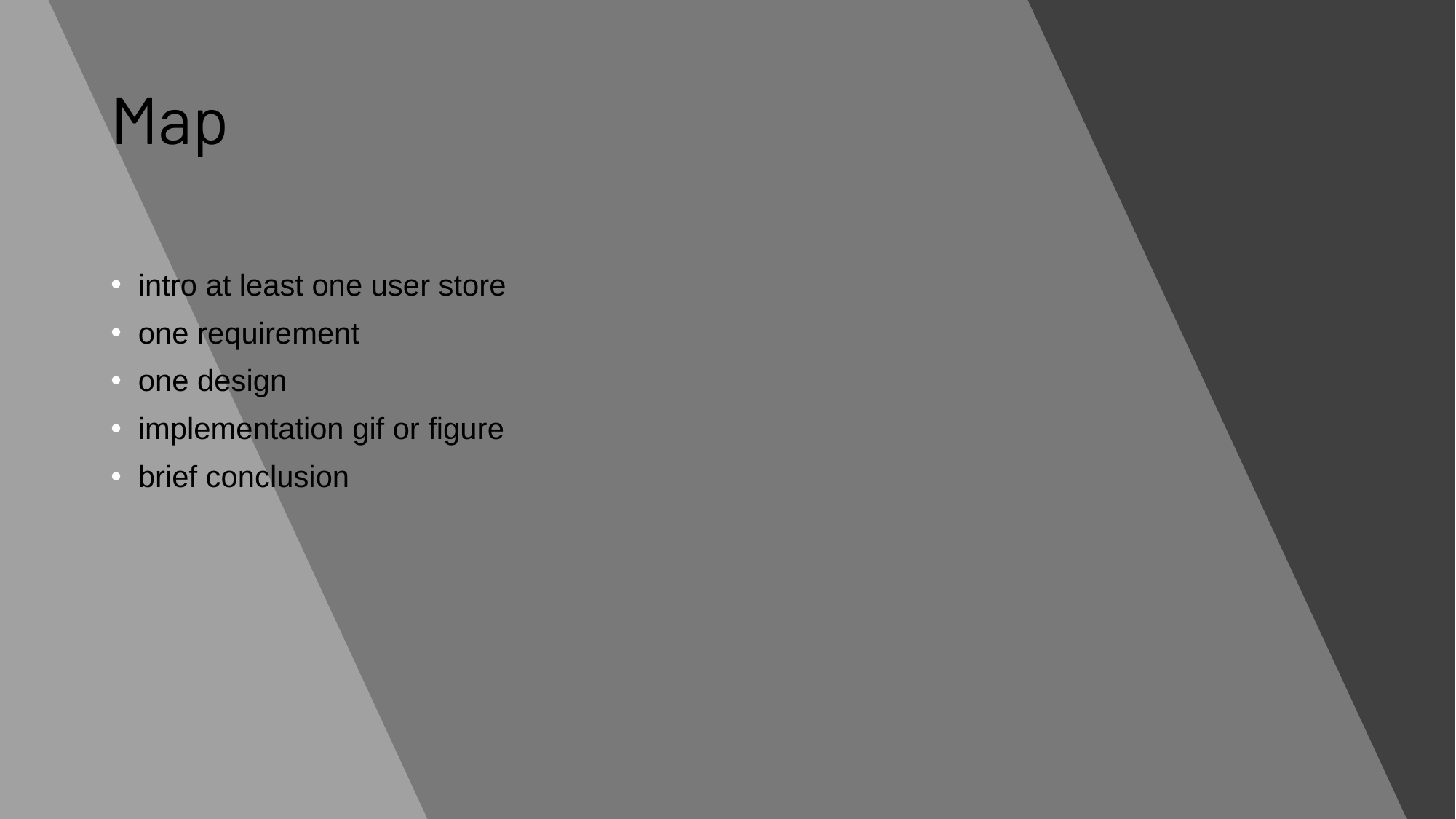

# Map

intro at least one user store
one requirement
one design
implementation gif or figure
brief conclusion